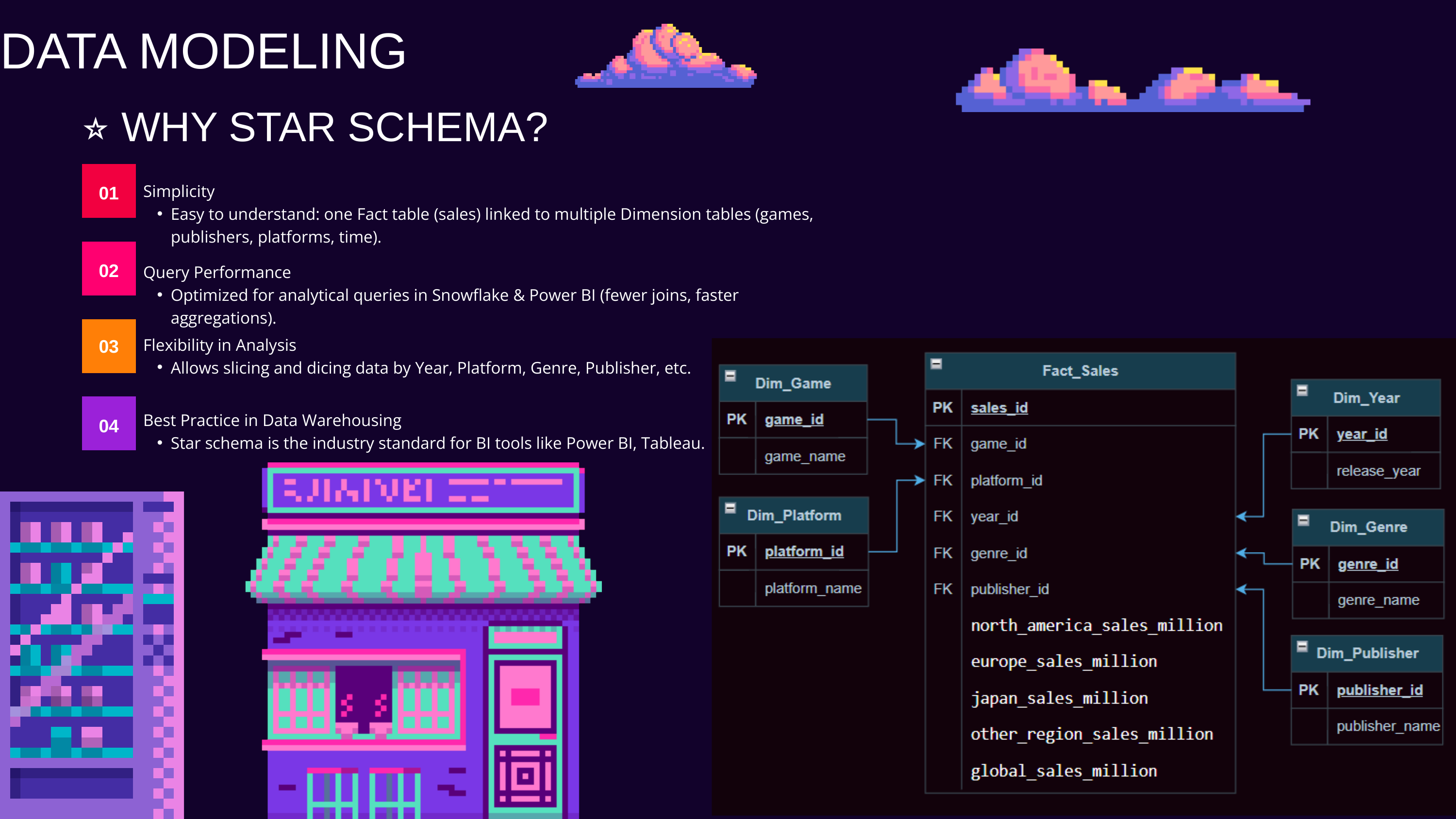

DATA MODELING

⭐ WHY STAR SCHEMA?

01
Simplicity
Easy to understand: one Fact table (sales) linked to multiple Dimension tables (games, publishers, platforms, time).

02
Query Performance
Optimized for analytical queries in Snowflake & Power BI (fewer joins, faster aggregations).

03
Flexibility in Analysis
Allows slicing and dicing data by Year, Platform, Genre, Publisher, etc.

Best Practice in Data Warehousing
Star schema is the industry standard for BI tools like Power BI, Tableau.

04